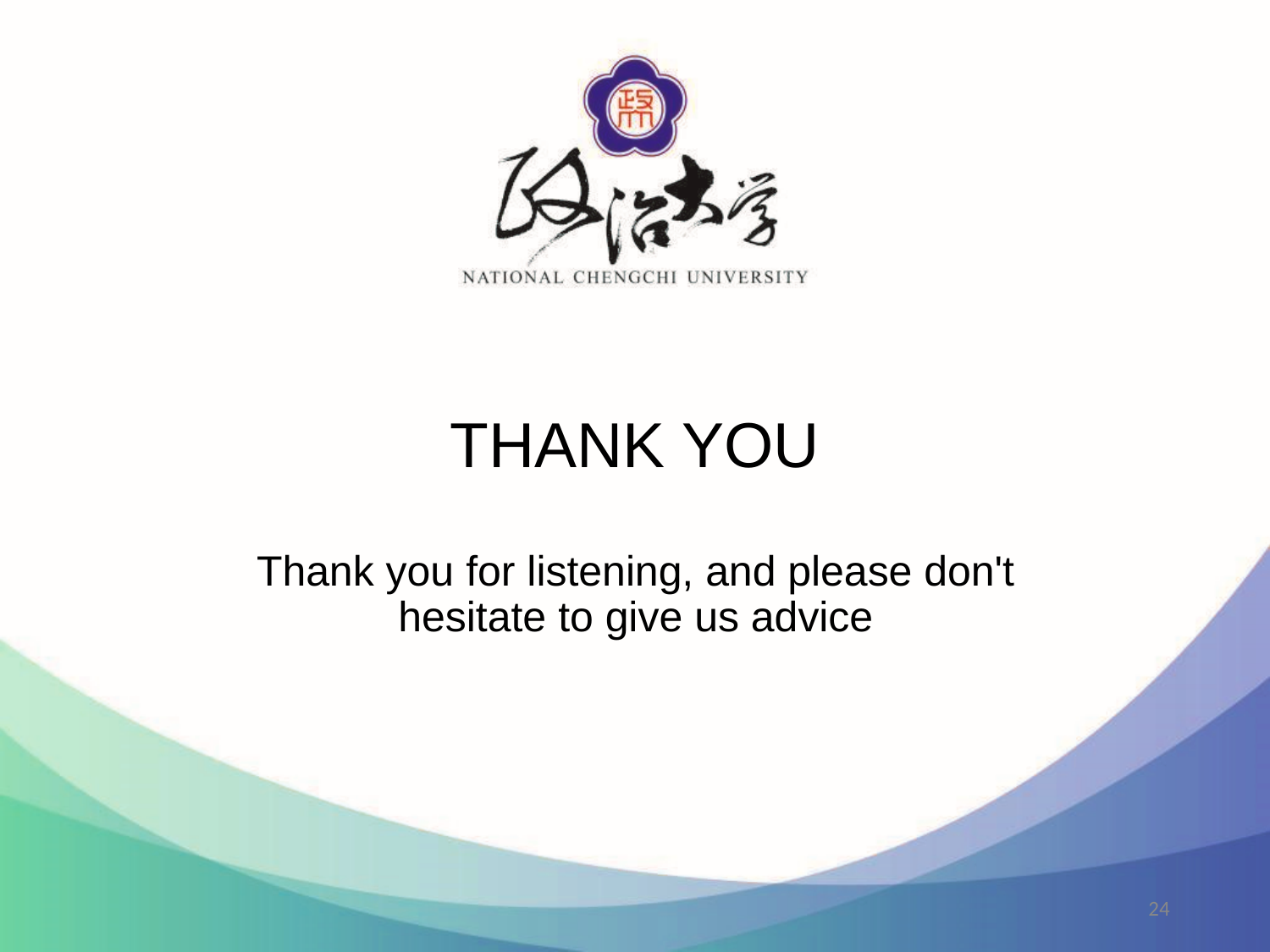

# THANK YOU
Thank you for listening, and please don't hesitate to give us advice
24